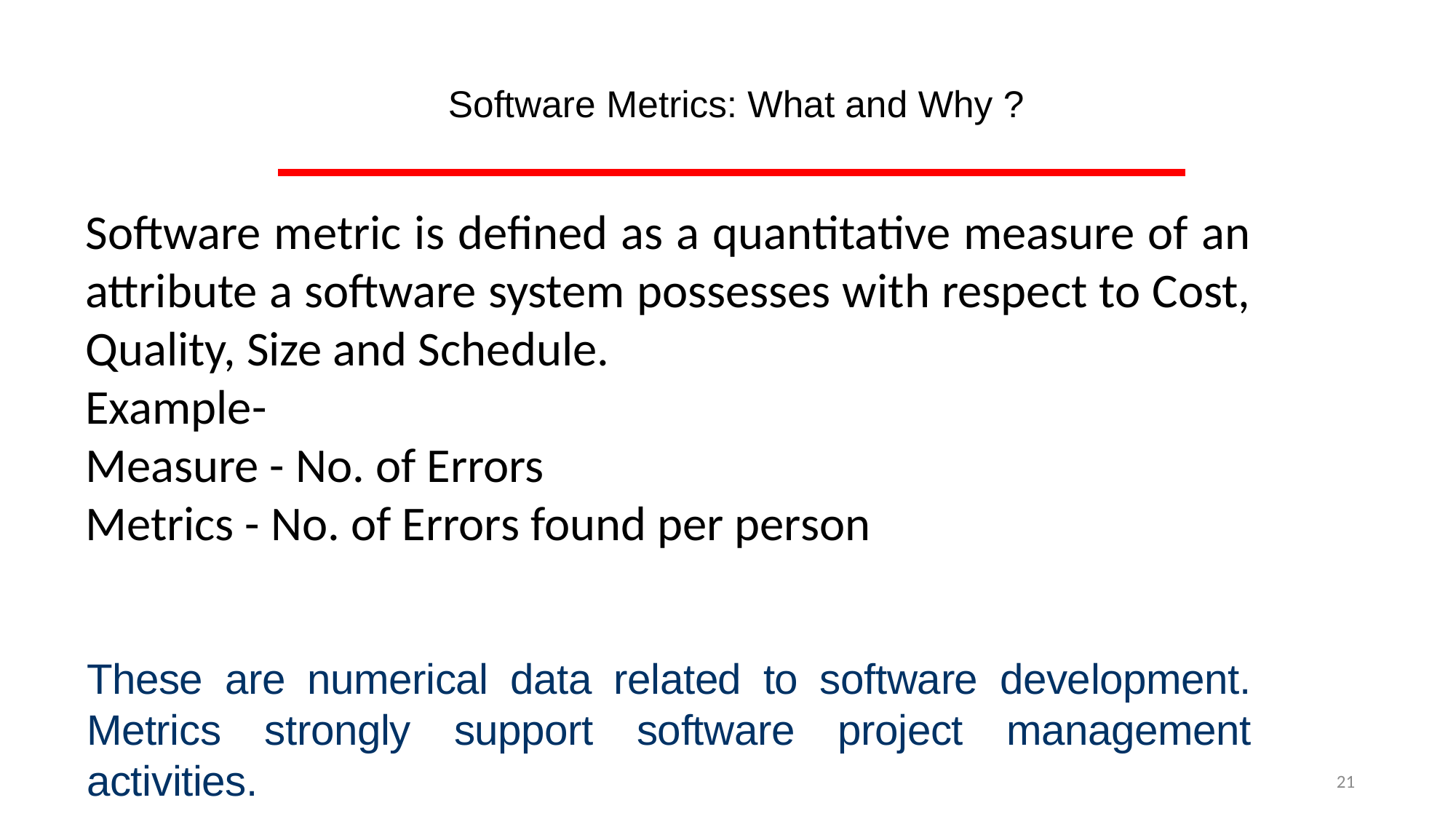

Software Metrics: What and Why ?

Software metric is defined as a quantitative measure of an attribute a software system possesses with respect to Cost, Quality, Size and Schedule.
Example-
Measure - No. of Errors
Metrics - No. of Errors found per person

These are numerical data related to software development. Metrics strongly support software project management activities.
21